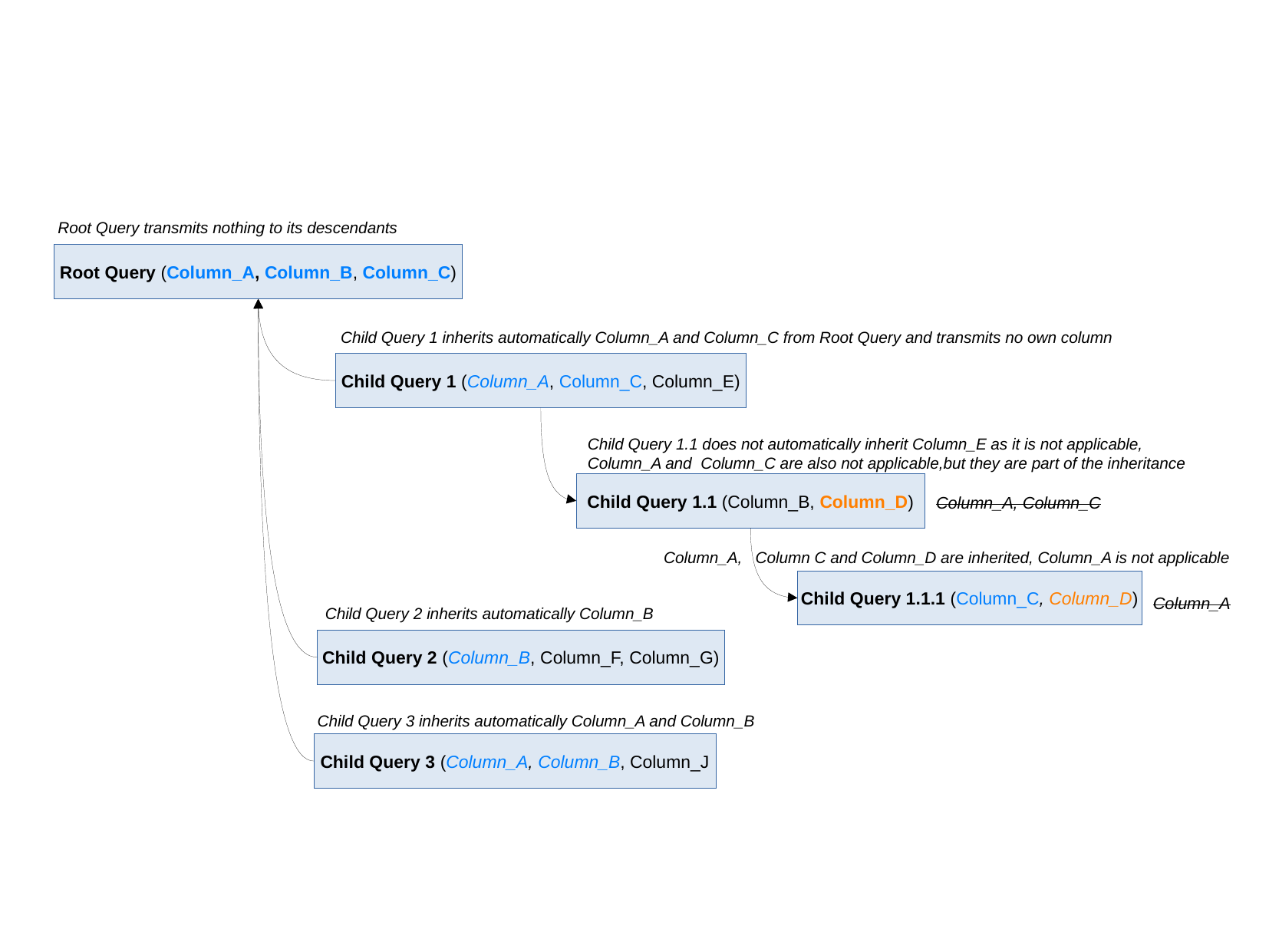

Root Query transmits nothing to its descendants
Root Query (Column_A, Column_B, Column_C)
Child Query 1 inherits automatically Column_A and Column_C from Root Query and transmits no own column
Child Query 1 (Column_A, Column_C, Column_E)
Child Query 1.1 does not automatically inherit Column_E as it is not applicable,
Column_A and  Column_C are also not applicable,but they are part of the inheritance
Child Query 1.1 (Column_B, Column_D)
Column_A, Column_C
Column_A,   Column C and Column_D are inherited, Column_A is not applicable
Child Query 1.1.1 (Column_C, Column_D)
Column_A
Child Query 2 inherits automatically Column_B
Child Query 2 (Column_B, Column_F, Column_G)
Child Query 3 inherits automatically Column_A and Column_B
Child Query 3 (Column_A, Column_B, Column_J